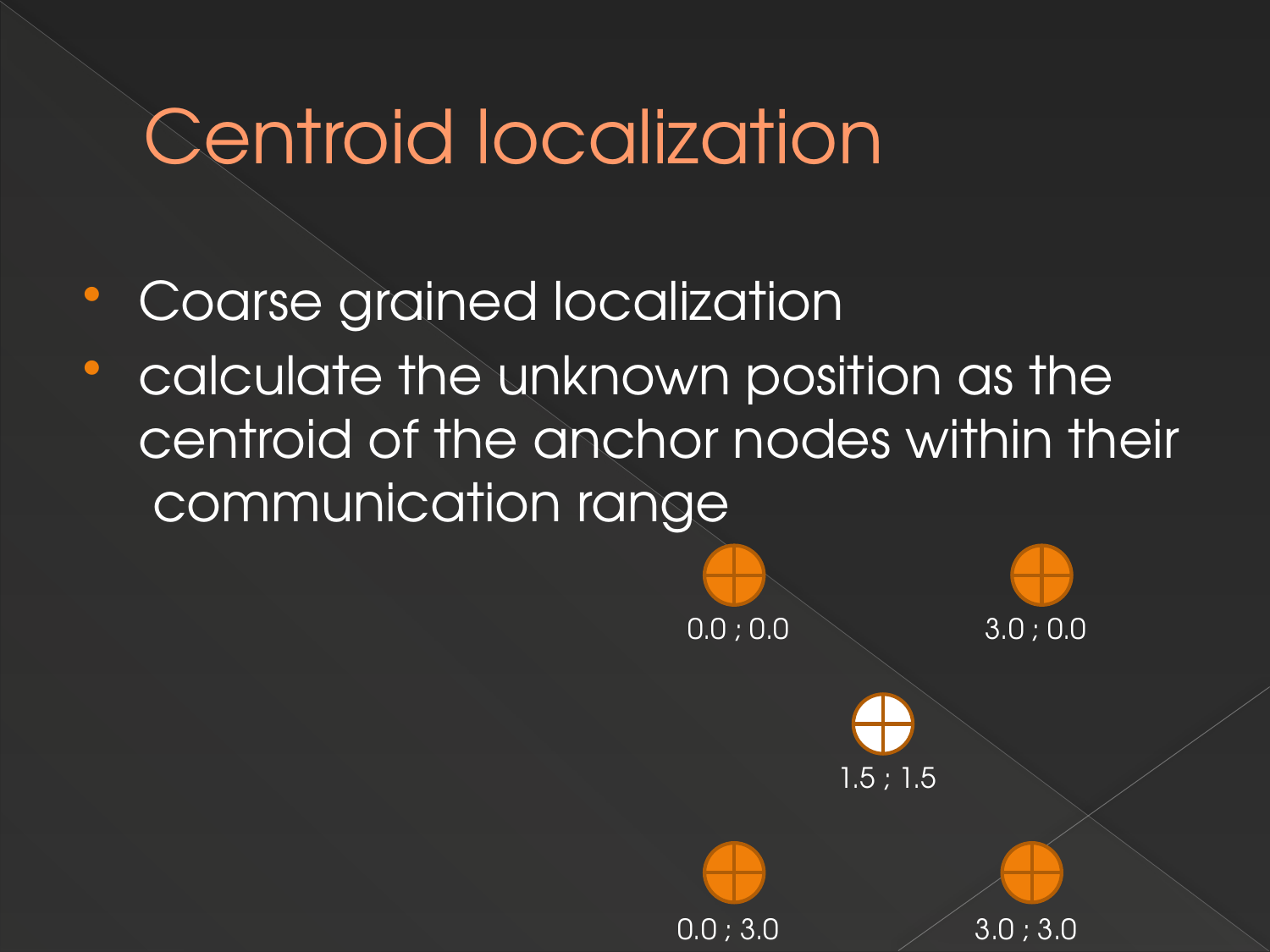

# Centroid localization
Coarse grained localization
calculate the unknown position as the centroid of the anchor nodes within their  communication range

0.0 ; 0.0
3.0 ; 0.0

1.5 ; 1.5

0.0 ; 3.0
3.0 ; 3.0